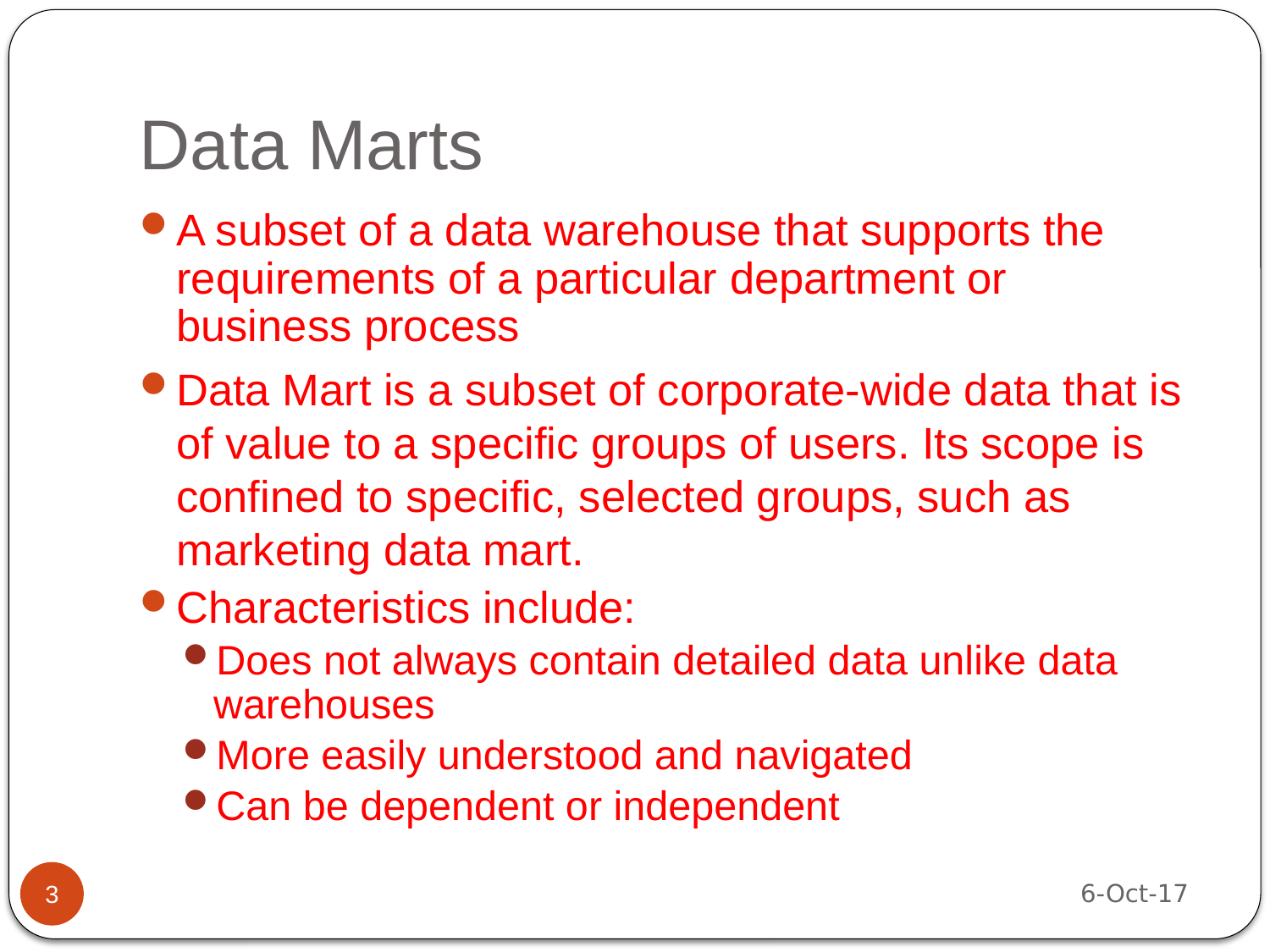

# Data Marts
A subset of a data warehouse that supports the requirements of a particular department or business process
Data Mart is a subset of corporate-wide data that is of value to a specific groups of users. Its scope is confined to specific, selected groups, such as marketing data mart.
Characteristics include:
Does not always contain detailed data unlike data warehouses
More easily understood and navigated
Can be dependent or independent
6-Oct-17
3